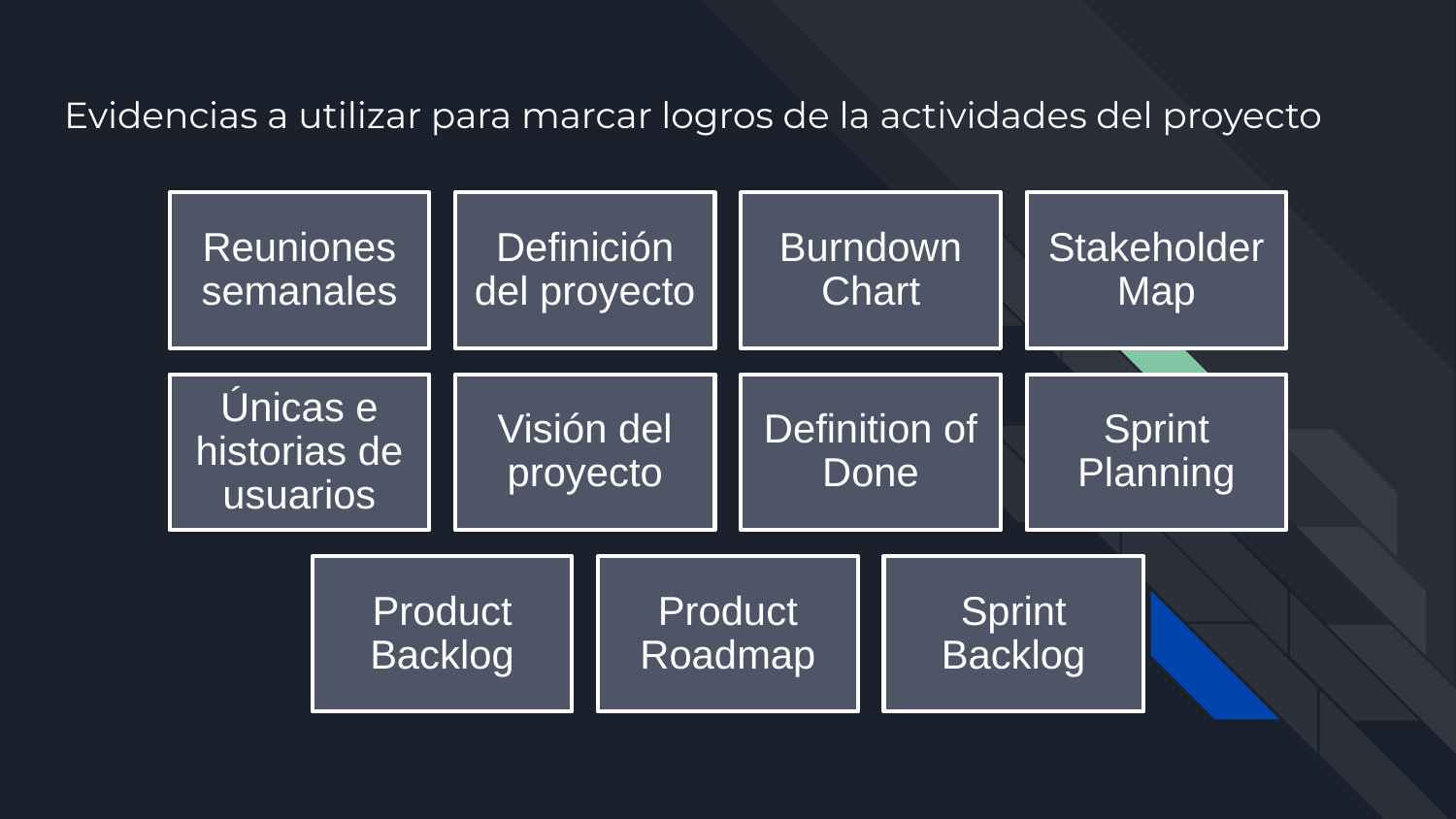

# Evidencias a utilizar para marcar logros de la actividades del proyecto
Reuniones semanales
Definición del proyecto
Burndown Chart
Stakeholder Map
Únicas e historias de usuarios
Visión del proyecto
Definition of Done
Sprint Planning
Product Backlog
Product Roadmap
Sprint Backlog